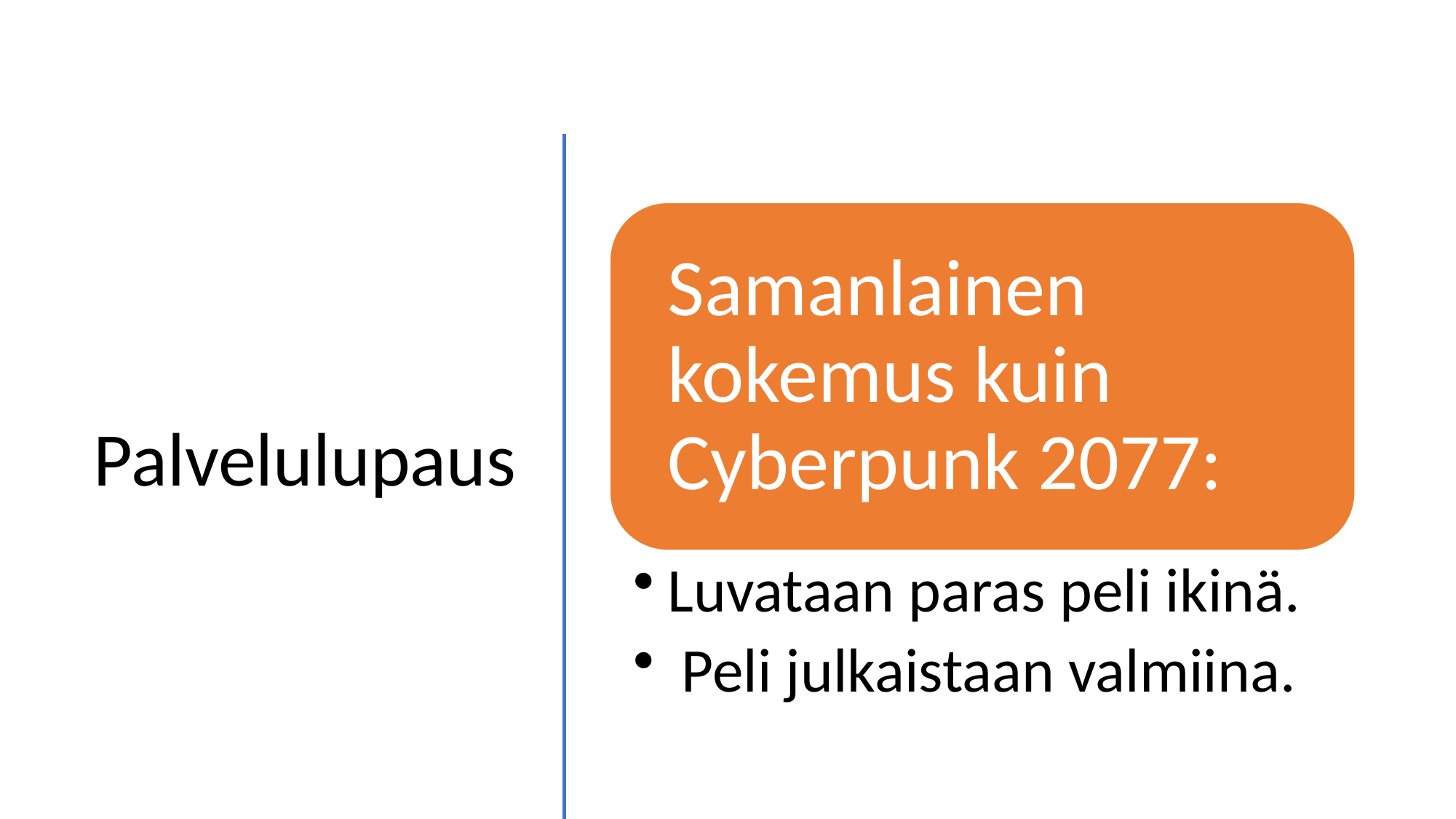

# Palvelulupaus
Samanlainen kokemus kuin Cyberpunk 2077:
Luvataan paras peli ikinä.
 Peli julkaistaan valmiina.